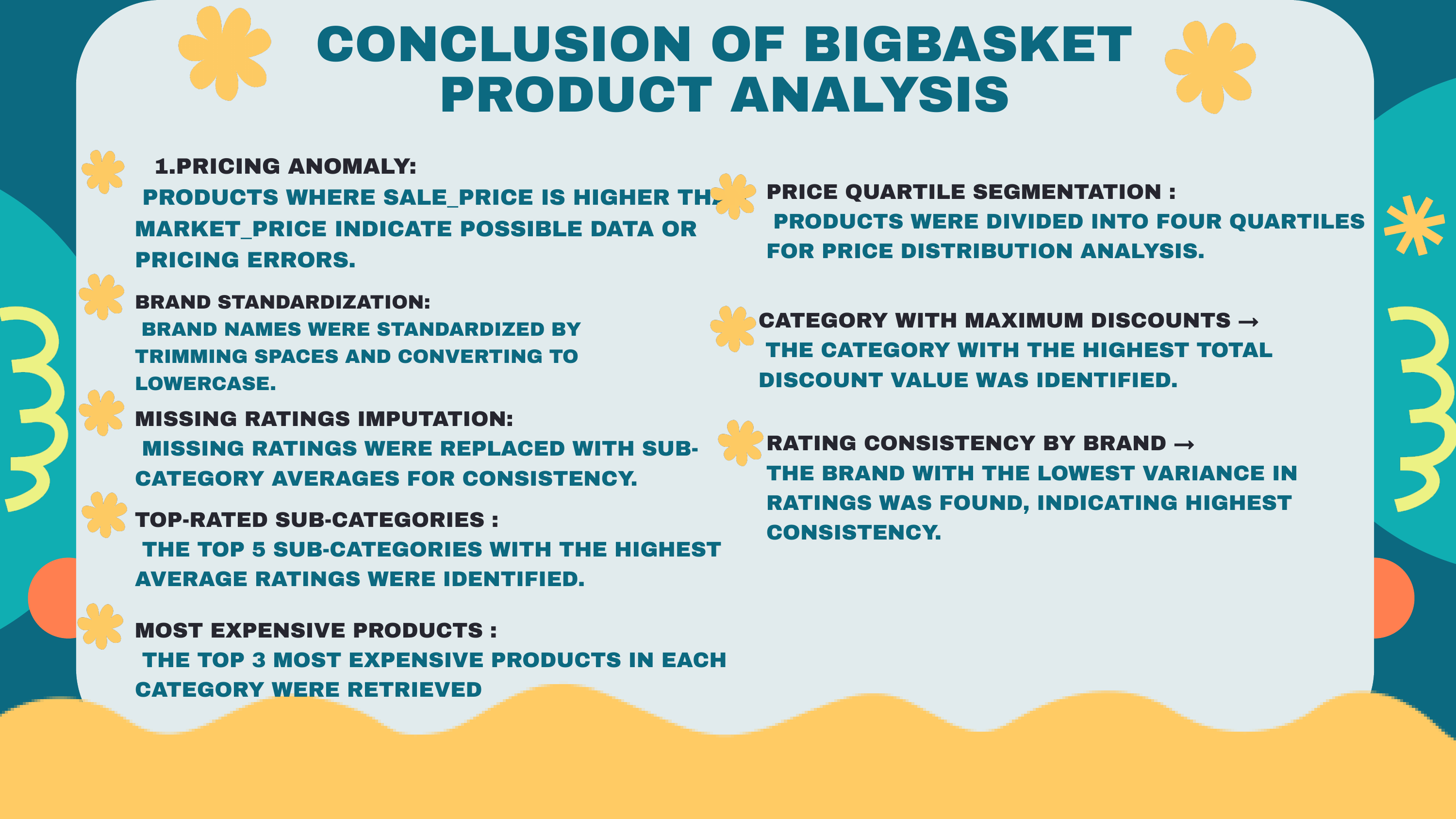

CONCLUSION OF BIGBASKET PRODUCT ANALYSIS

PRICING ANOMALY:
 PRODUCTS WHERE SALE_PRICE IS HIGHER THAN MARKET_PRICE INDICATE POSSIBLE DATA OR PRICING ERRORS.

PRICE QUARTILE SEGMENTATION :
 PRODUCTS WERE DIVIDED INTO FOUR QUARTILES FOR PRICE DISTRIBUTION ANALYSIS.

BRAND STANDARDIZATION:
 BRAND NAMES WERE STANDARDIZED BY TRIMMING SPACES AND CONVERTING TO LOWERCASE.
CATEGORY WITH MAXIMUM DISCOUNTS →
 THE CATEGORY WITH THE HIGHEST TOTAL DISCOUNT VALUE WAS IDENTIFIED.

MISSING RATINGS IMPUTATION:
 MISSING RATINGS WERE REPLACED WITH SUB-CATEGORY AVERAGES FOR CONSISTENCY.

RATING CONSISTENCY BY BRAND →
THE BRAND WITH THE LOWEST VARIANCE IN RATINGS WAS FOUND, INDICATING HIGHEST CONSISTENCY.

TOP-RATED SUB-CATEGORIES :
 THE TOP 5 SUB-CATEGORIES WITH THE HIGHEST AVERAGE RATINGS WERE IDENTIFIED.

MOST EXPENSIVE PRODUCTS :
 THE TOP 3 MOST EXPENSIVE PRODUCTS IN EACH CATEGORY WERE RETRIEVED